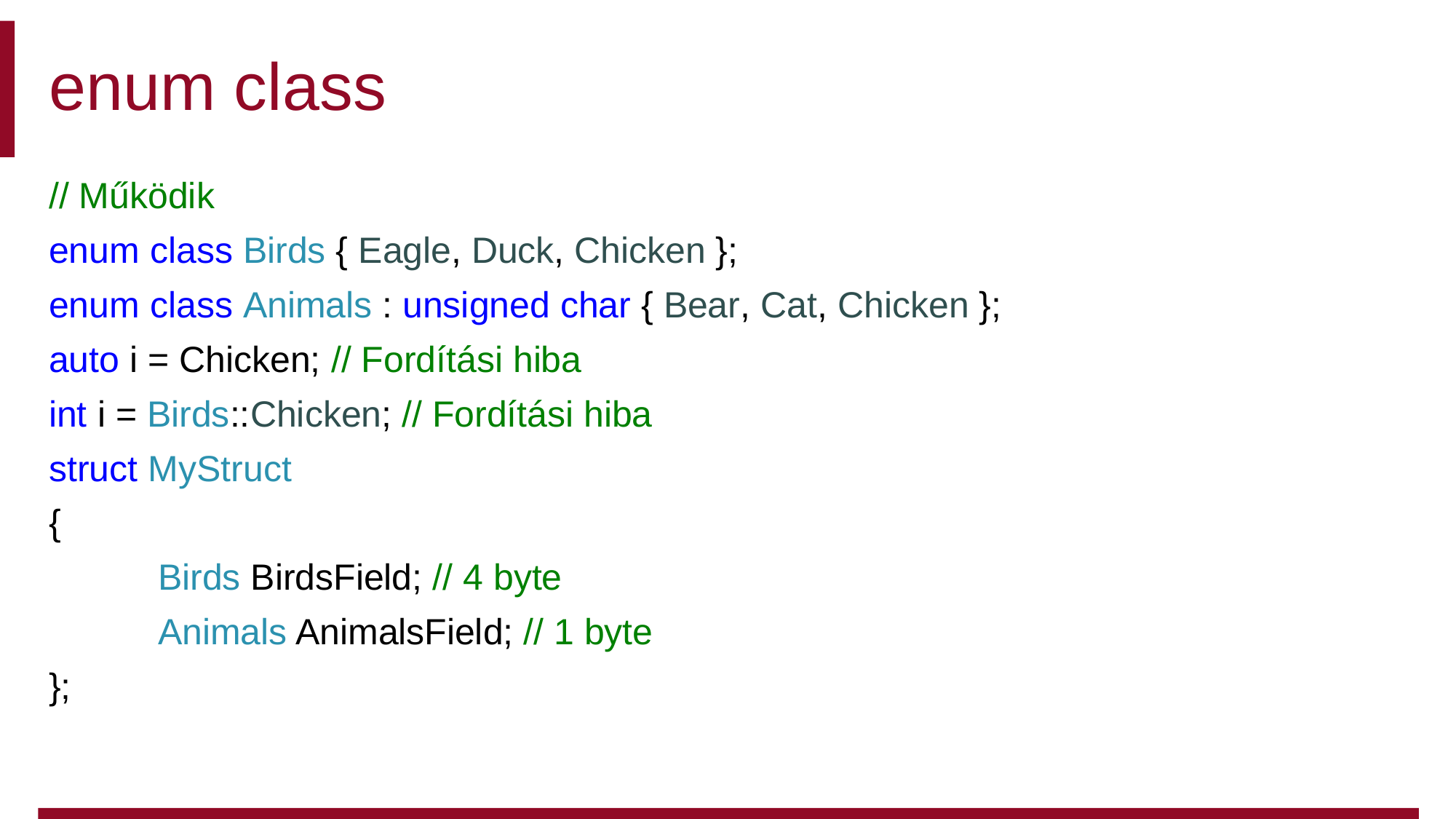

# enum class
// Működik
enum class Birds { Eagle, Duck, Chicken };
enum class Animals : unsigned char { Bear, Cat, Chicken };
auto i = Chicken; // Fordítási hiba
int i = Birds::Chicken; // Fordítási hiba
struct MyStruct
{
	Birds BirdsField; // 4 byte
	Animals AnimalsField; // 1 byte
};